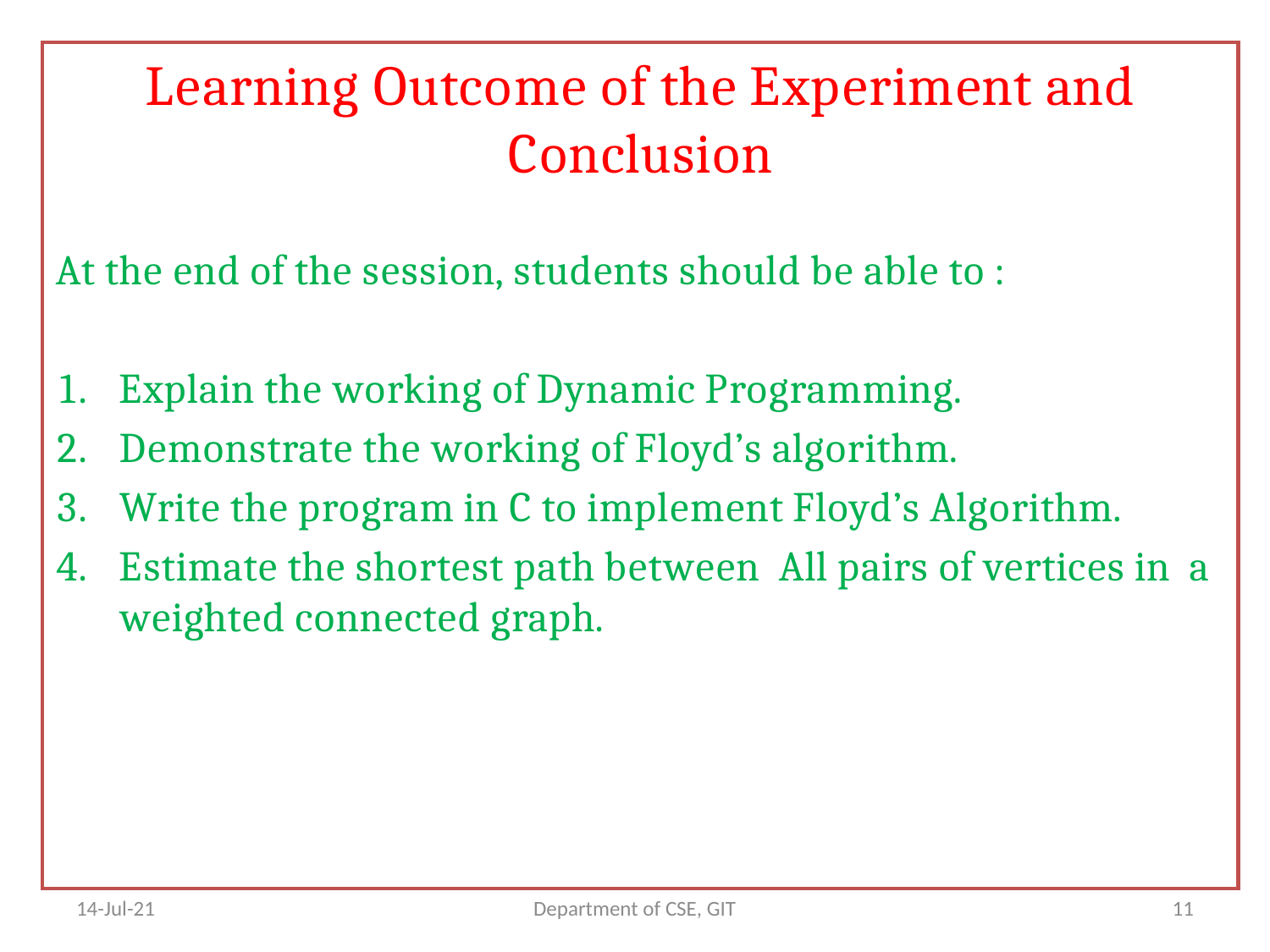

Learning Outcome of the Experiment and Conclusion

At the end of the session, students should be able to :

Explain the working of Dynamic Programming.
Demonstrate the working of Floyd’s algorithm.
Write the program in C to implement Floyd’s Algorithm.
Estimate the shortest path between  All pairs of vertices in  a weighted connected graph.

14-Jul-21
Department of CSE, GIT
11